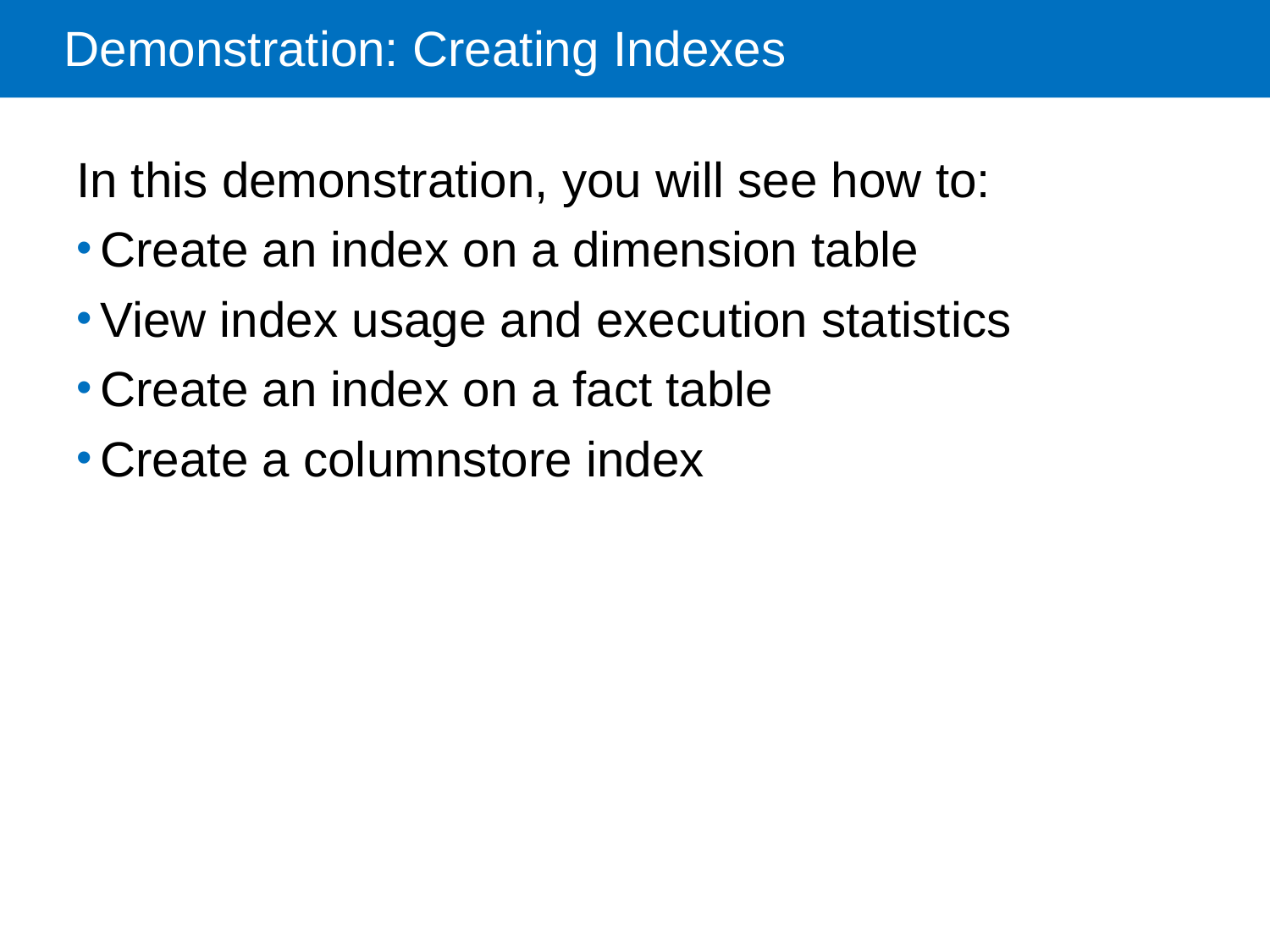

# Demonstration: Creating Indexes
In this demonstration, you will see how to:
Create an index on a dimension table
View index usage and execution statistics
Create an index on a fact table
Create a columnstore index